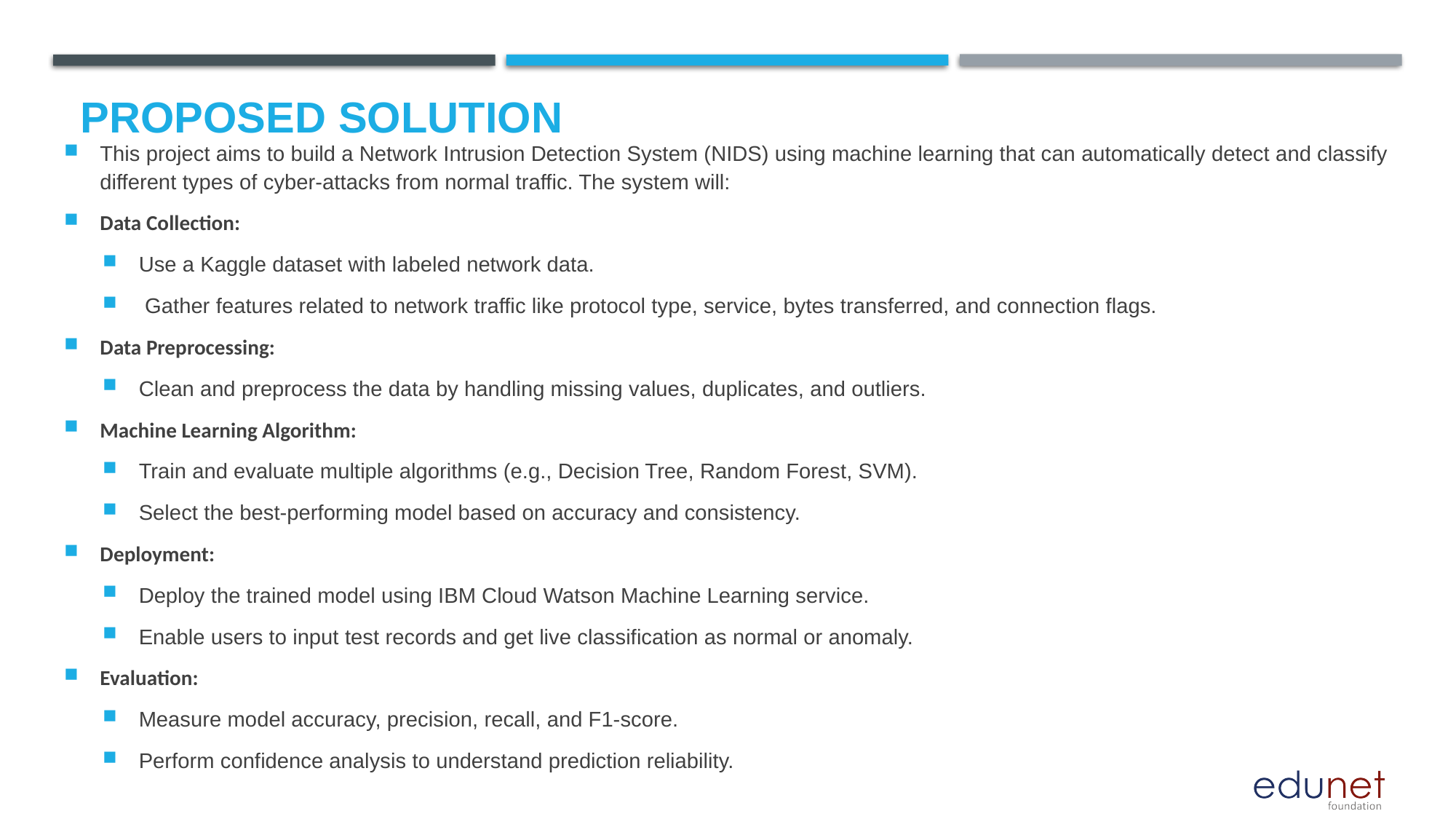

# Proposed Solution

This project aims to build a Network Intrusion Detection System (NIDS) using machine learning that can automatically detect and classify different types of cyber-attacks from normal traffic. The system will:
Data Collection:
Use a Kaggle dataset with labeled network data.
 Gather features related to network traffic like protocol type, service, bytes transferred, and connection flags.
Data Preprocessing:
Clean and preprocess the data by handling missing values, duplicates, and outliers.
Machine Learning Algorithm:
Train and evaluate multiple algorithms (e.g., Decision Tree, Random Forest, SVM).
Select the best-performing model based on accuracy and consistency.
Deployment:
Deploy the trained model using IBM Cloud Watson Machine Learning service.
Enable users to input test records and get live classification as normal or anomaly.
Evaluation:
Measure model accuracy, precision, recall, and F1-score.
Perform confidence analysis to understand prediction reliability.